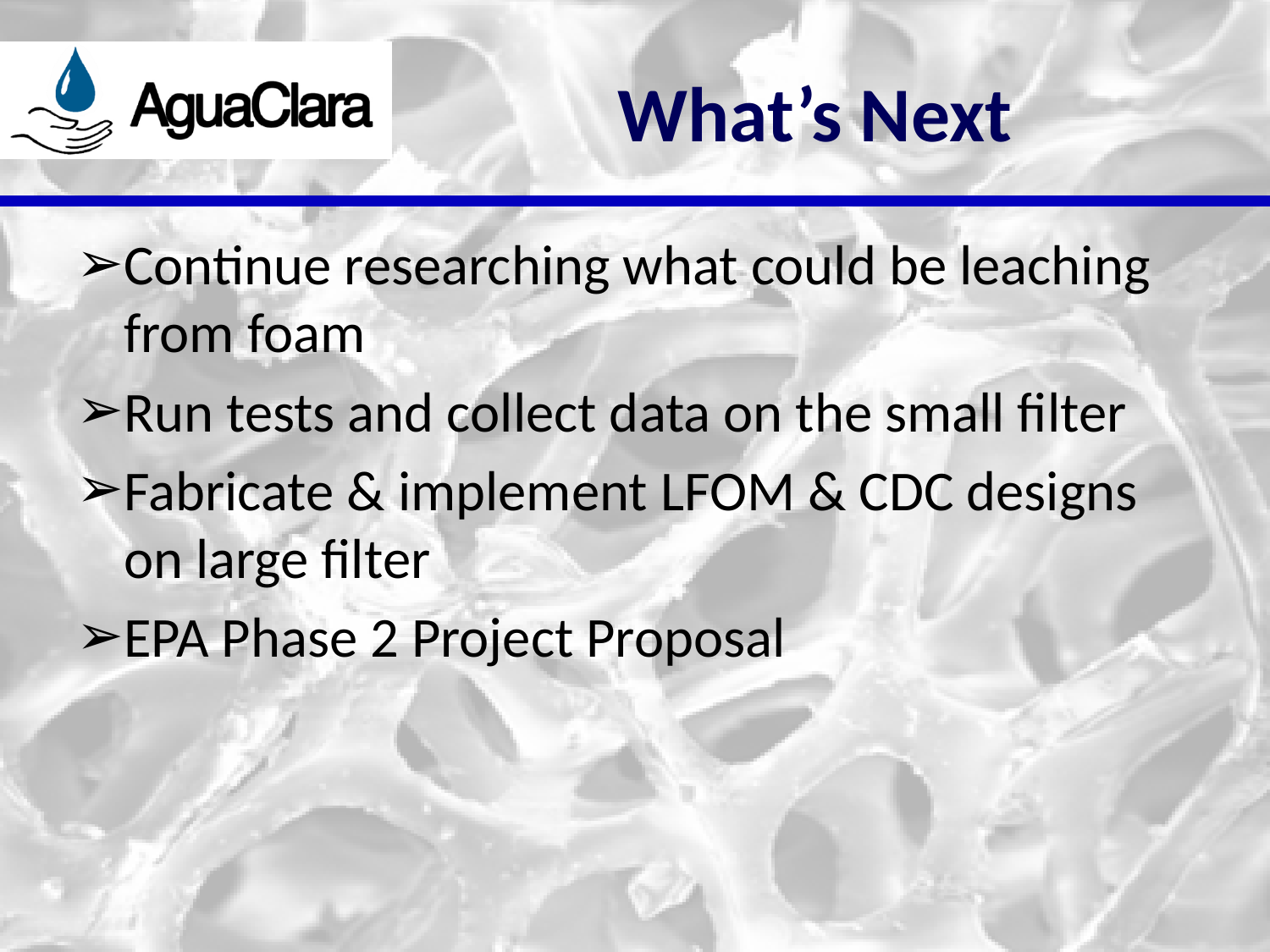

# What’s Next
Continue researching what could be leaching from foam
Run tests and collect data on the small filter
Fabricate & implement LFOM & CDC designs on large filter
EPA Phase 2 Project Proposal